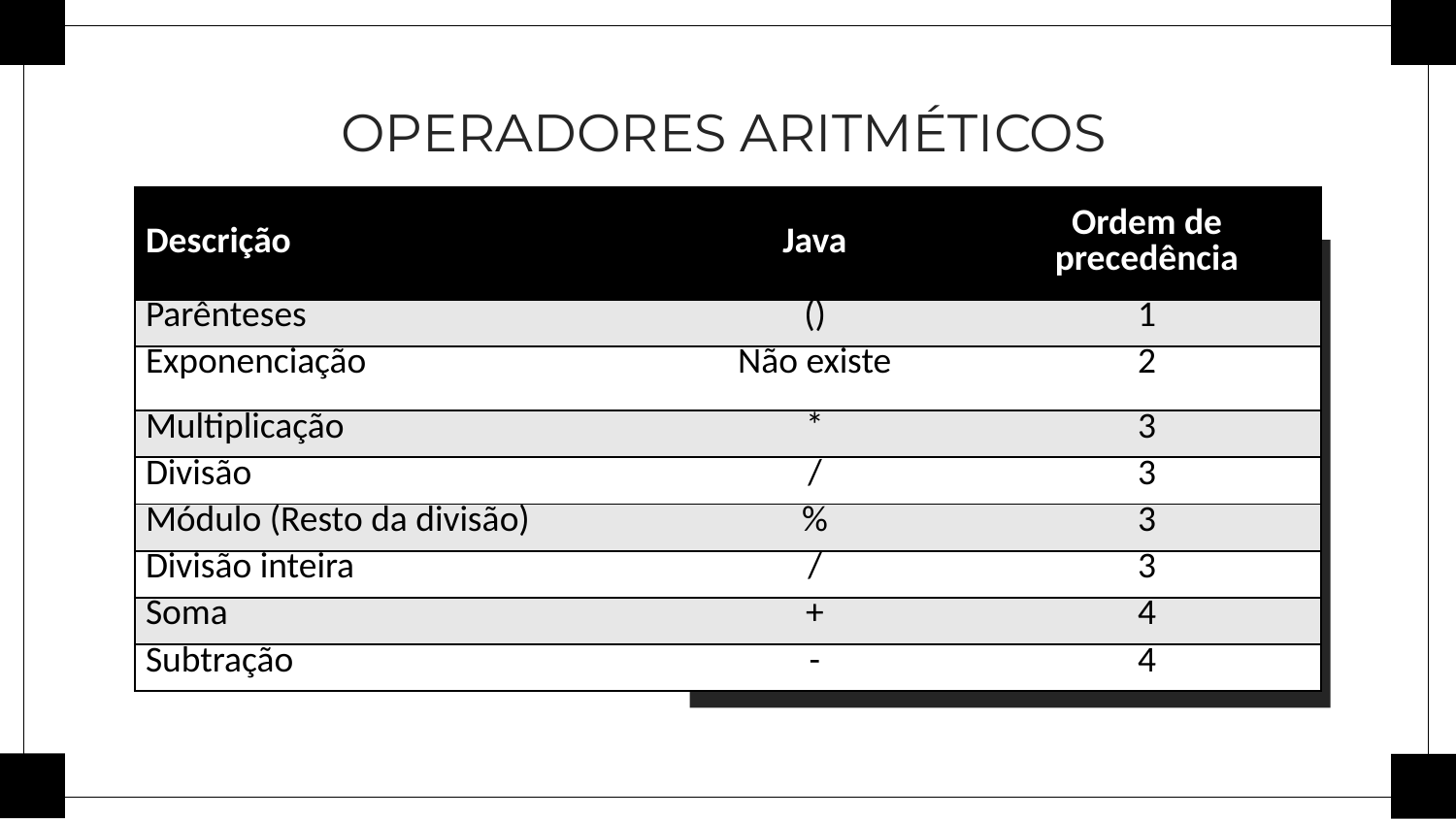

# OPERADORES ARITMÉTICOS
| Descrição | Java | Ordem de precedência |
| --- | --- | --- |
| Parênteses | () | 1 |
| Exponenciação | Não existe | 2 |
| Multiplicação | \* | 3 |
| Divisão | / | 3 |
| Módulo (Resto da divisão) | % | 3 |
| Divisão inteira | / | 3 |
| Soma | + | 4 |
| Subtração | - | 4 |